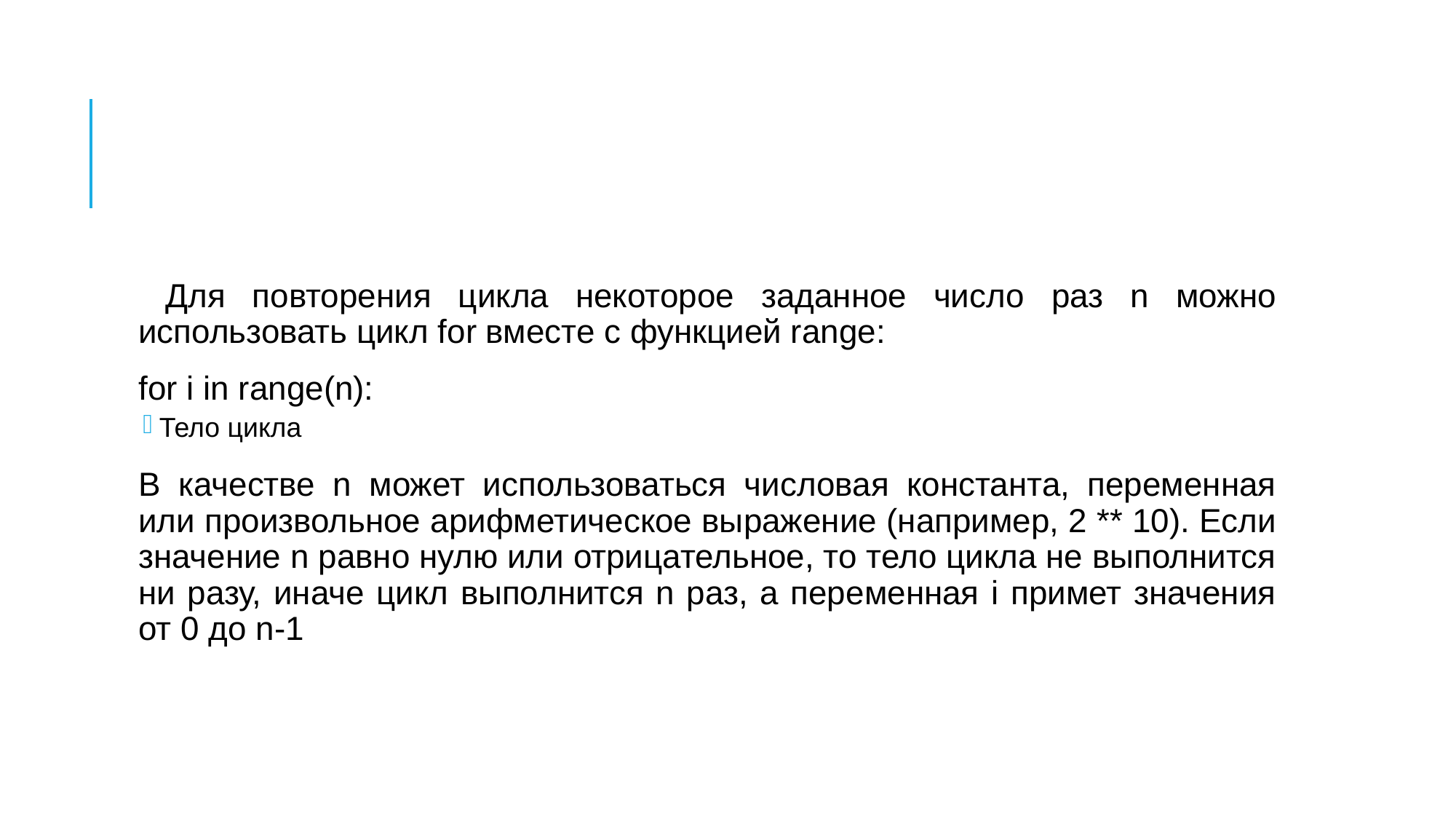

#
 Для повторения цикла некоторое заданное число раз n можно использовать цикл for вместе с функцией range:
for i in range(n):
Тело цикла
В качестве n может использоваться числовая константа, переменная или произвольное арифметическое выражение (например, 2 ** 10). Если значение n равно нулю или отрицательное, то тело цикла не выполнится ни разу, иначе цикл выполнится n раз, а переменная i примет значения от 0 до n-1